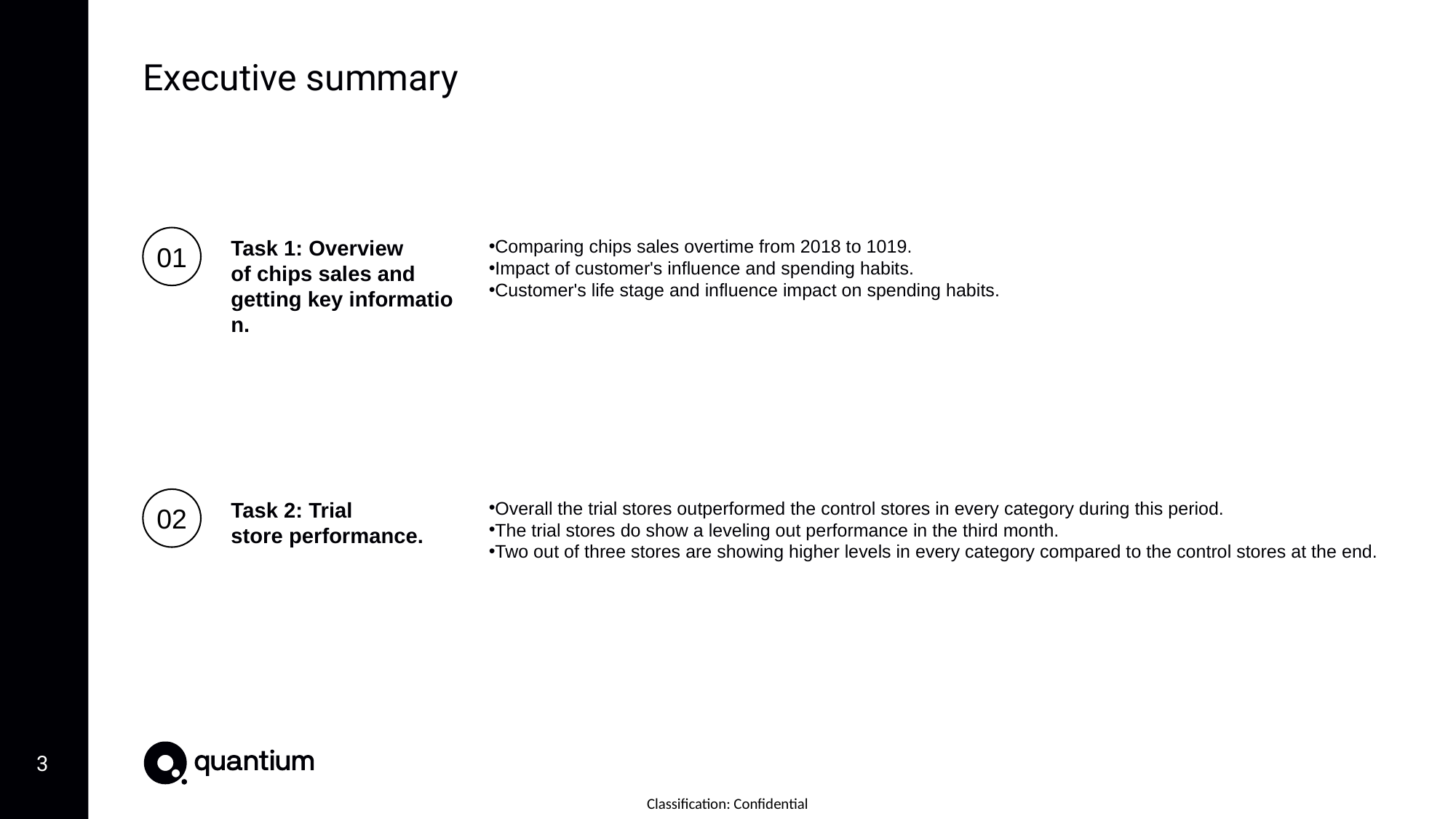

Executive summary
01
Task 1: Overview of chips sales and getting key information.
Comparing chips sales overtime from 2018 to 1019.​
Impact of customer's influence and spending habits.​
Customer's life stage and influence impact on spending habits.

02
Task 2: Trial store performance.
Overall the trial stores outperformed the control stores in every category during this period.​
The trial stores do show a leveling out performance in the third month.​
Two out of three stores are showing higher levels in every category compared to the control stores at the end.